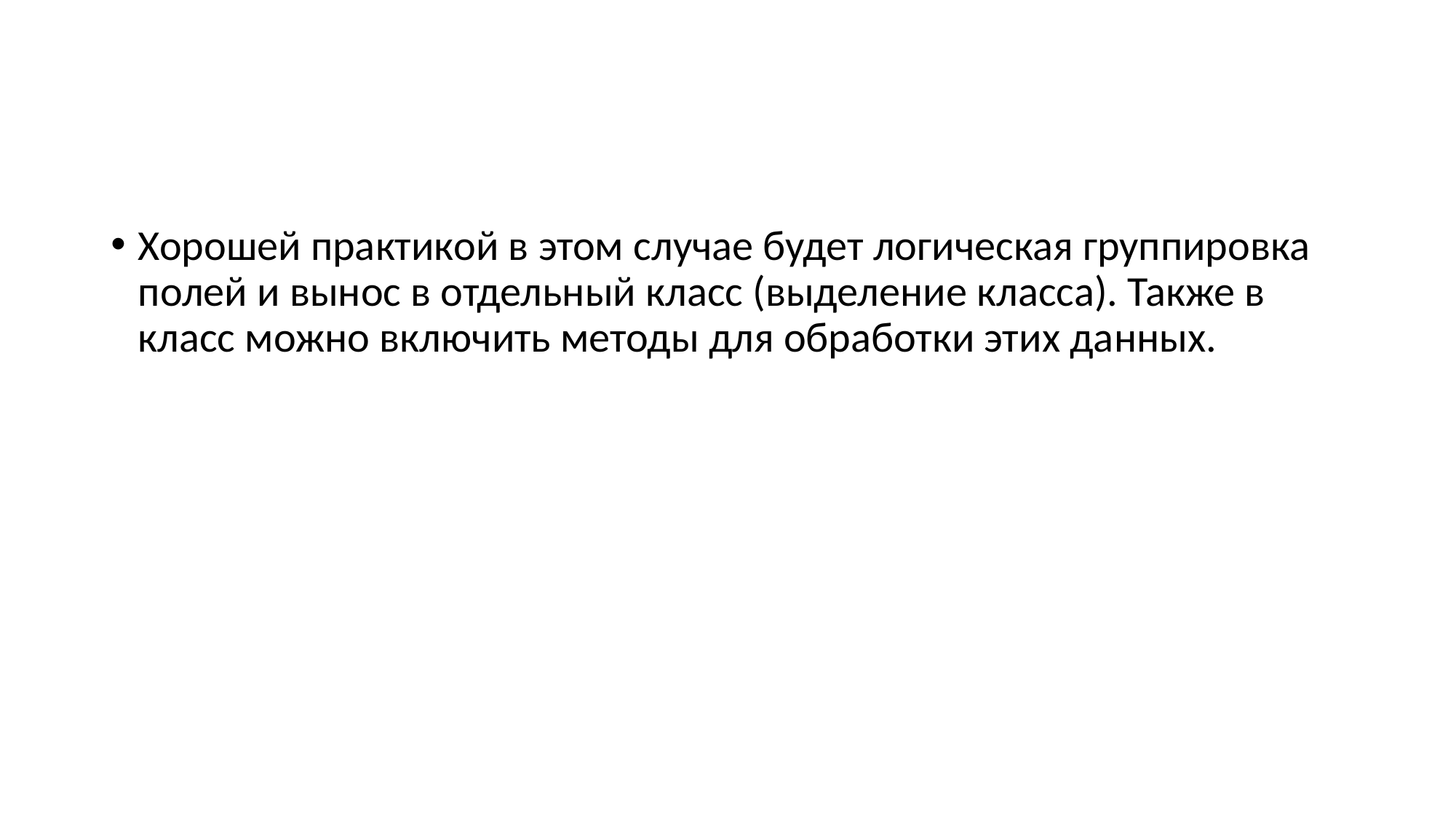

Хорошей практикой в этом случае будет логическая группировка полей и вынос в отдельный класс (выделение класса). Также в класс можно включить методы для обработки этих данных.